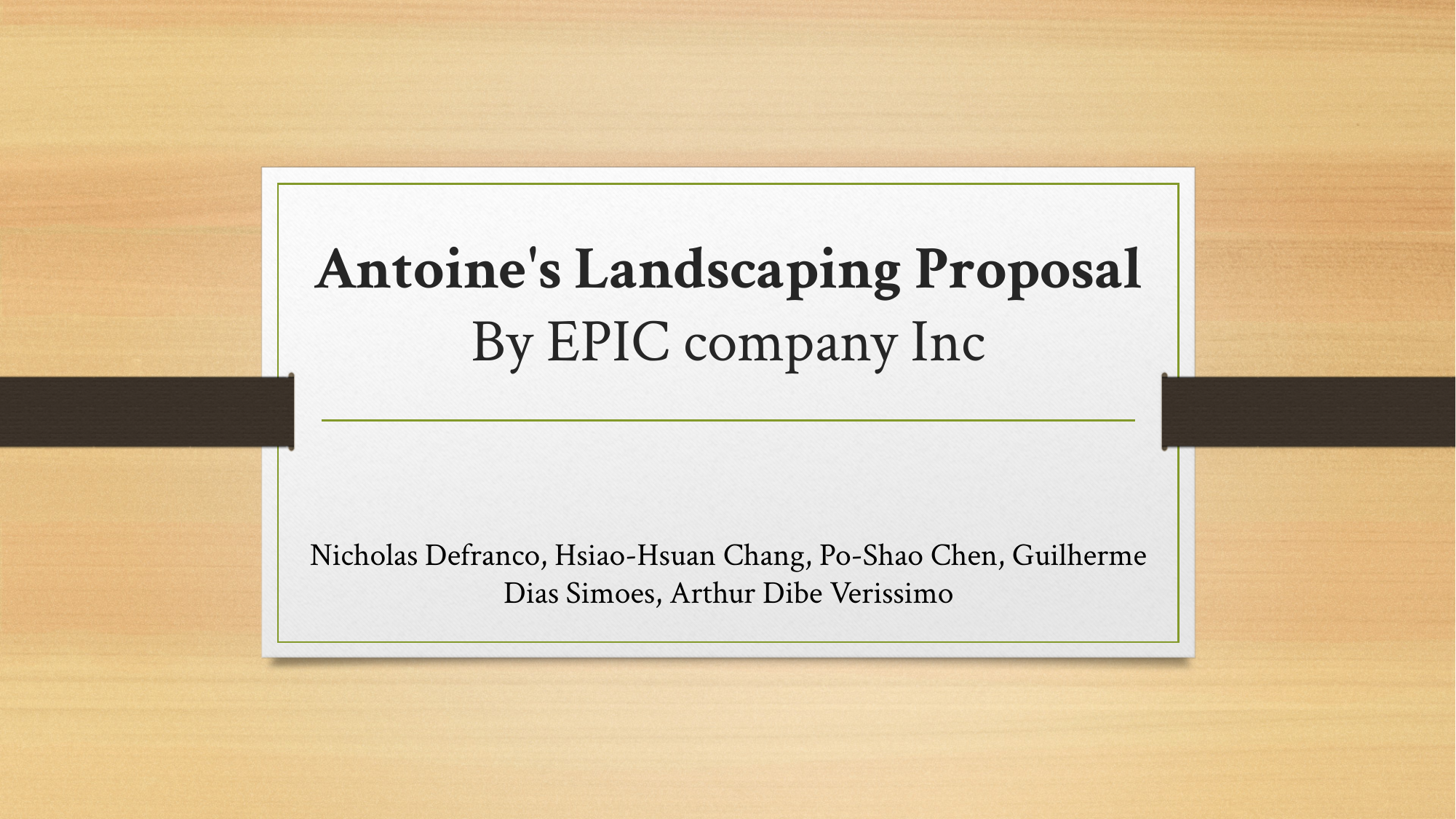

# Antoine's Landscaping Proposal By EPIC company Inc
Nicholas Defranco, Hsiao-Hsuan Chang, Po-Shao Chen, Guilherme Dias Simoes, Arthur Dibe Verissimo